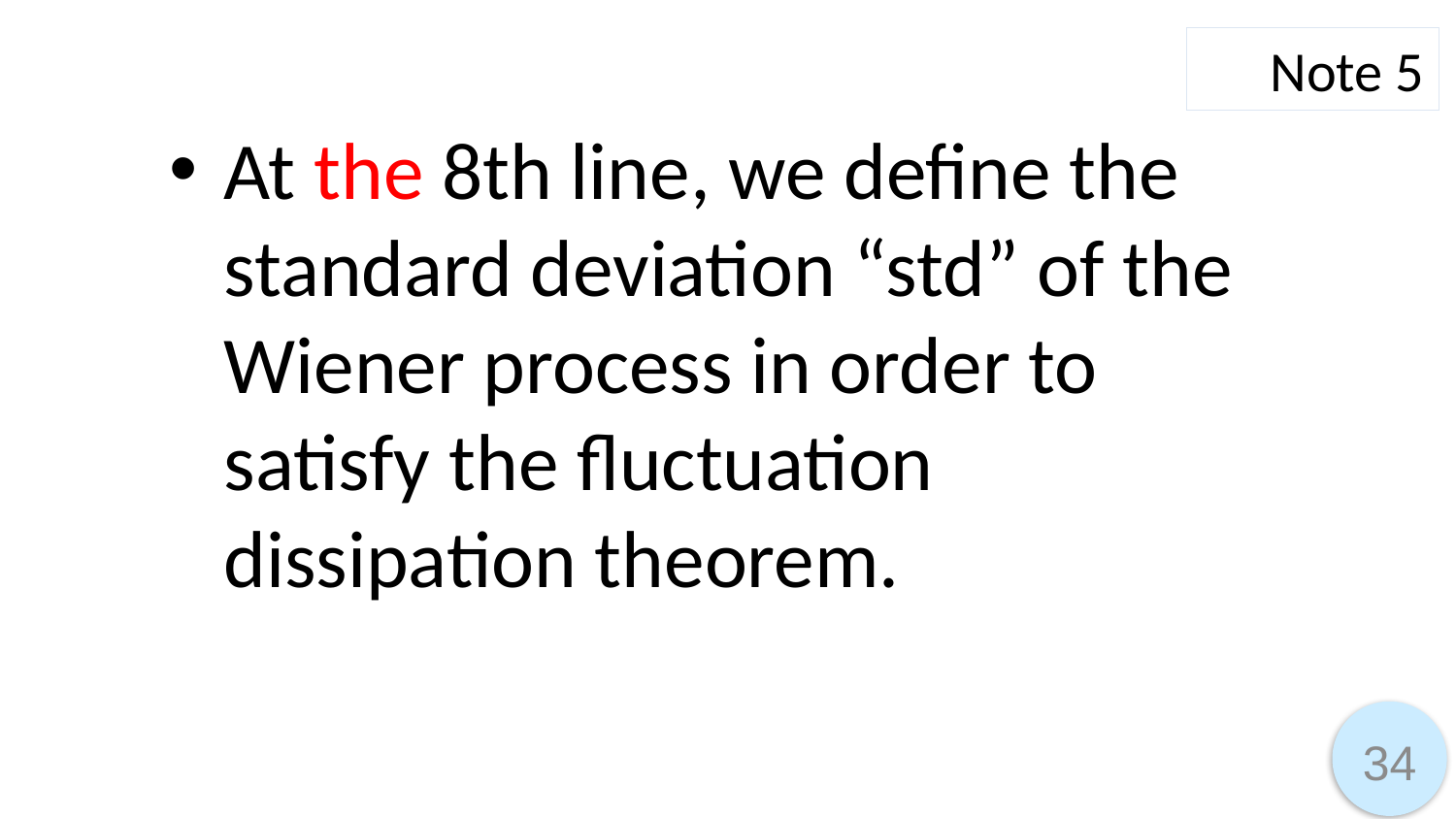

Note 5
At the 8th line, we define the standard deviation “std” of the Wiener process in order to satisfy the fluctuation dissipation theorem.
34